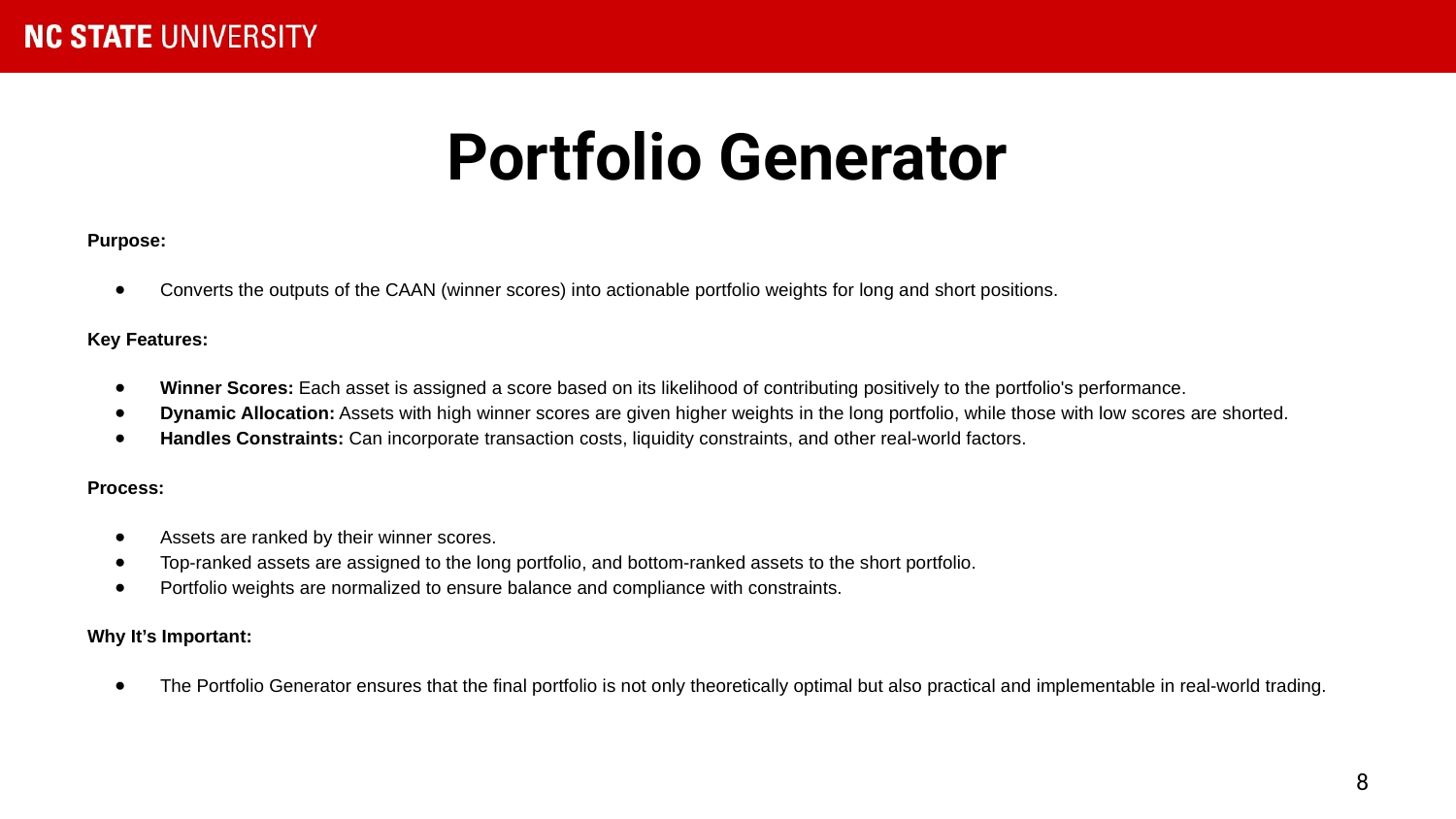

# Portfolio Generator
Purpose:
Converts the outputs of the CAAN (winner scores) into actionable portfolio weights for long and short positions.
Key Features:
Winner Scores: Each asset is assigned a score based on its likelihood of contributing positively to the portfolio's performance.
Dynamic Allocation: Assets with high winner scores are given higher weights in the long portfolio, while those with low scores are shorted.
Handles Constraints: Can incorporate transaction costs, liquidity constraints, and other real-world factors.
Process:
Assets are ranked by their winner scores.
Top-ranked assets are assigned to the long portfolio, and bottom-ranked assets to the short portfolio.
Portfolio weights are normalized to ensure balance and compliance with constraints.
Why It’s Important:
The Portfolio Generator ensures that the final portfolio is not only theoretically optimal but also practical and implementable in real-world trading.

8